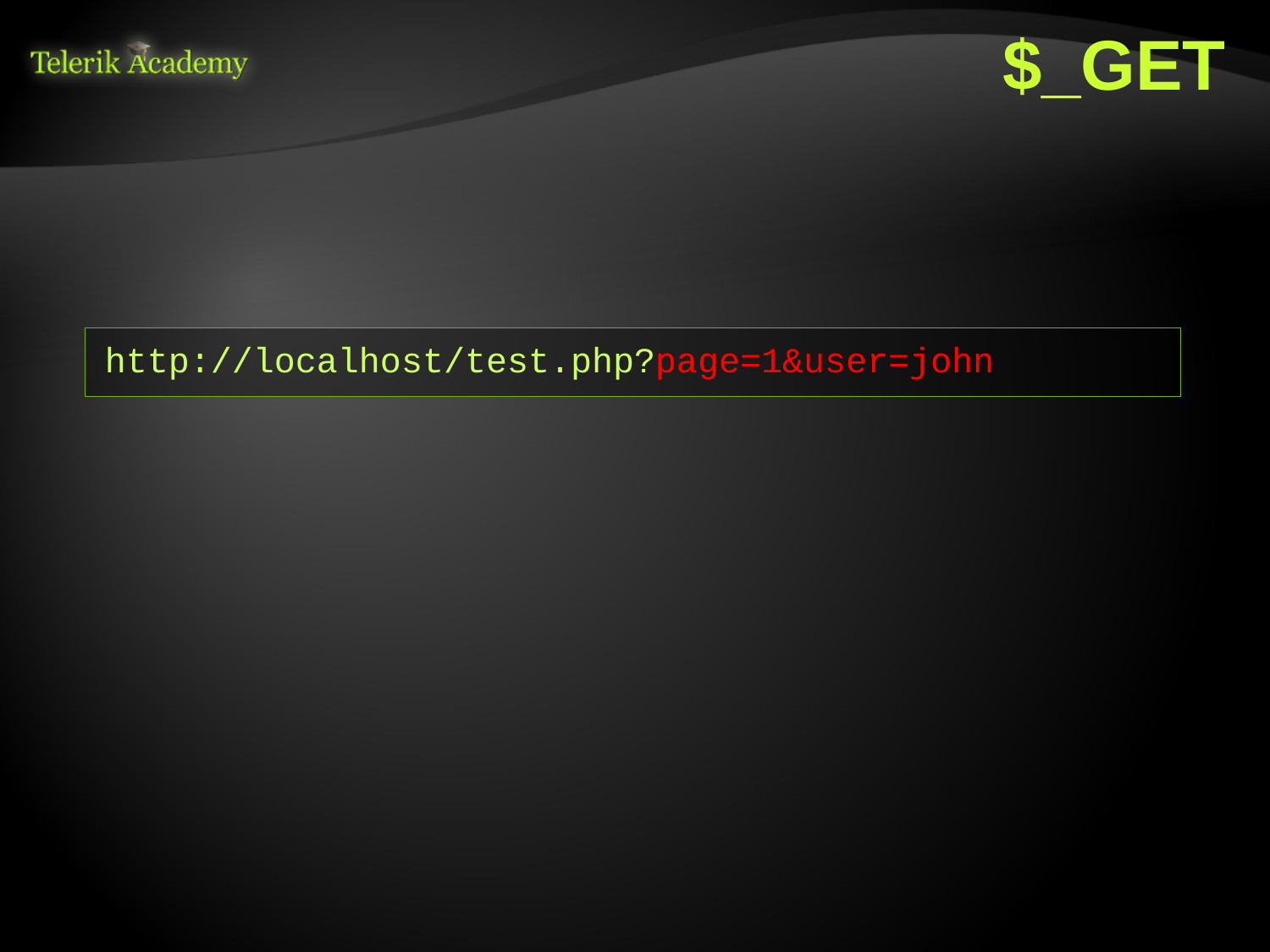

# $_GET
$_GET is also associative array
If we open the URL:

The test2.php script will start with built-in array $_GET
 $_GET['page'] will be 1
 $_GET['user'] will be "john"

http://localhost/test.php?page=1&user=john